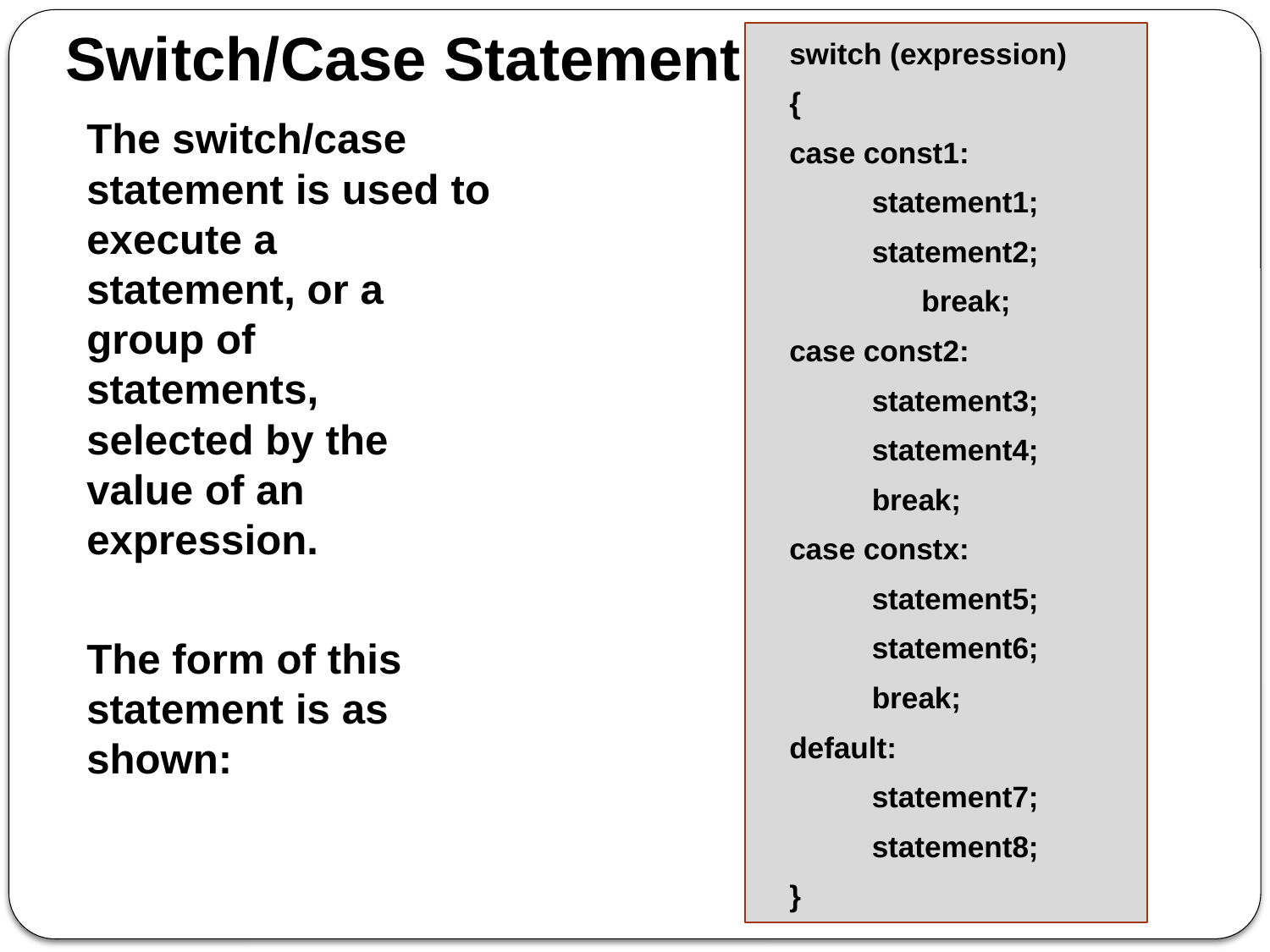

# Switch/Case Statement
switch (expression)
{
case const1:
	statement1;
	statement2;
                break;
case const2:
	statement3;
	statement4;
	break;
case constx:
	statement5;
	statement6;
	break;
default:
	statement7;
	statement8;
}

The switch/case statement is used to execute a statement, or a group of statements, selected by the value of an expression.

The form of this statement is as shown: